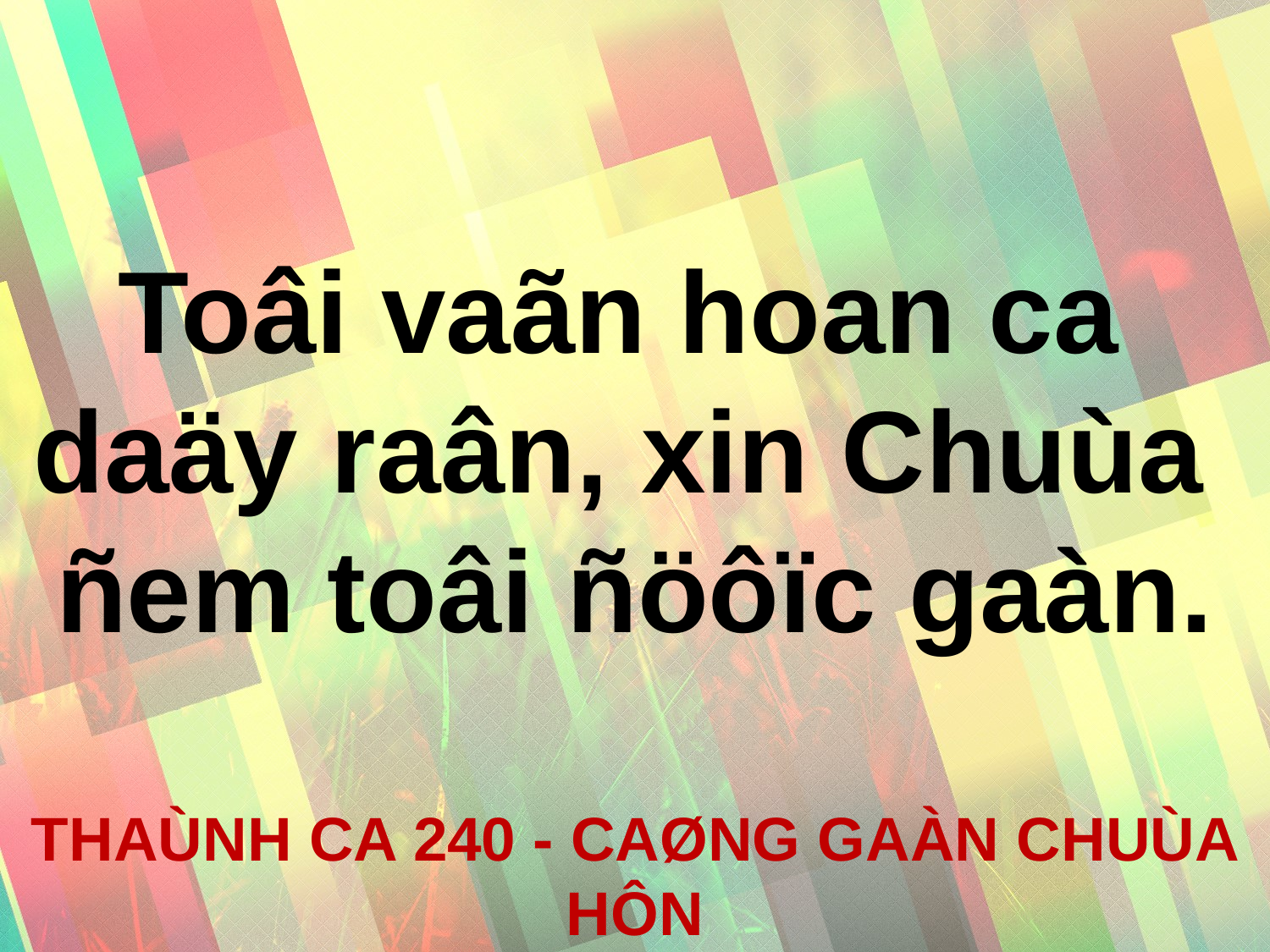

Toâi vaãn hoan ca
daäy raân, xin Chuùa
ñem toâi ñöôïc gaàn.
THAÙNH CA 240 - CAØNG GAÀN CHUÙA HÔN